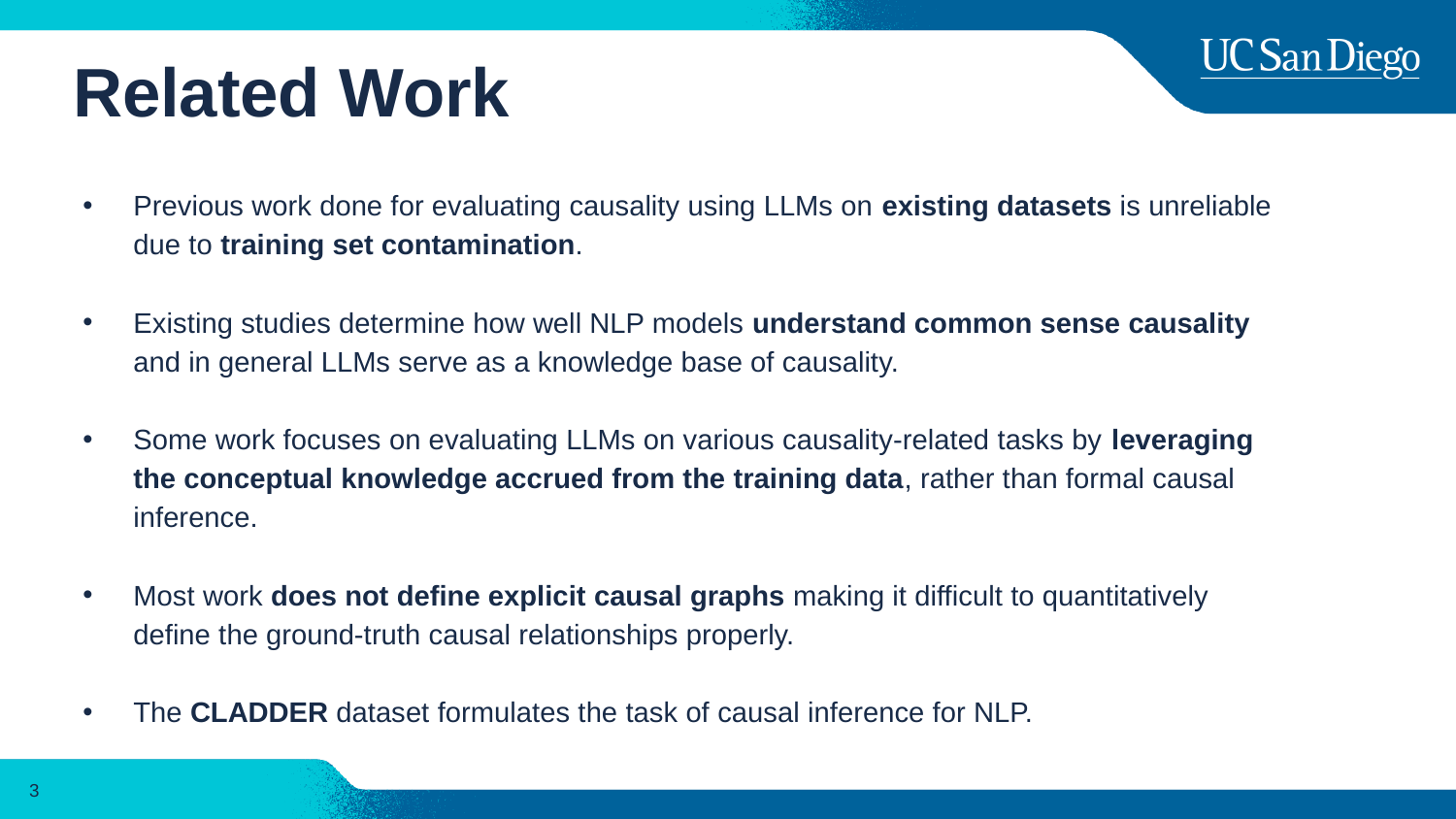

# Related Work
Previous work done for evaluating causality using LLMs on existing datasets is unreliable due to training set contamination.

Existing studies determine how well NLP models understand common sense causality  and in general LLMs serve as a knowledge base of causality.

Some work focuses on evaluating LLMs on various causality-related tasks by leveraging the conceptual knowledge accrued from the training data, rather than formal causal inference.

Most work does not define explicit causal graphs making it difficult to quantitatively define the ground-truth causal relationships properly.

The CLADDER dataset formulates the task of causal inference for NLP.

3